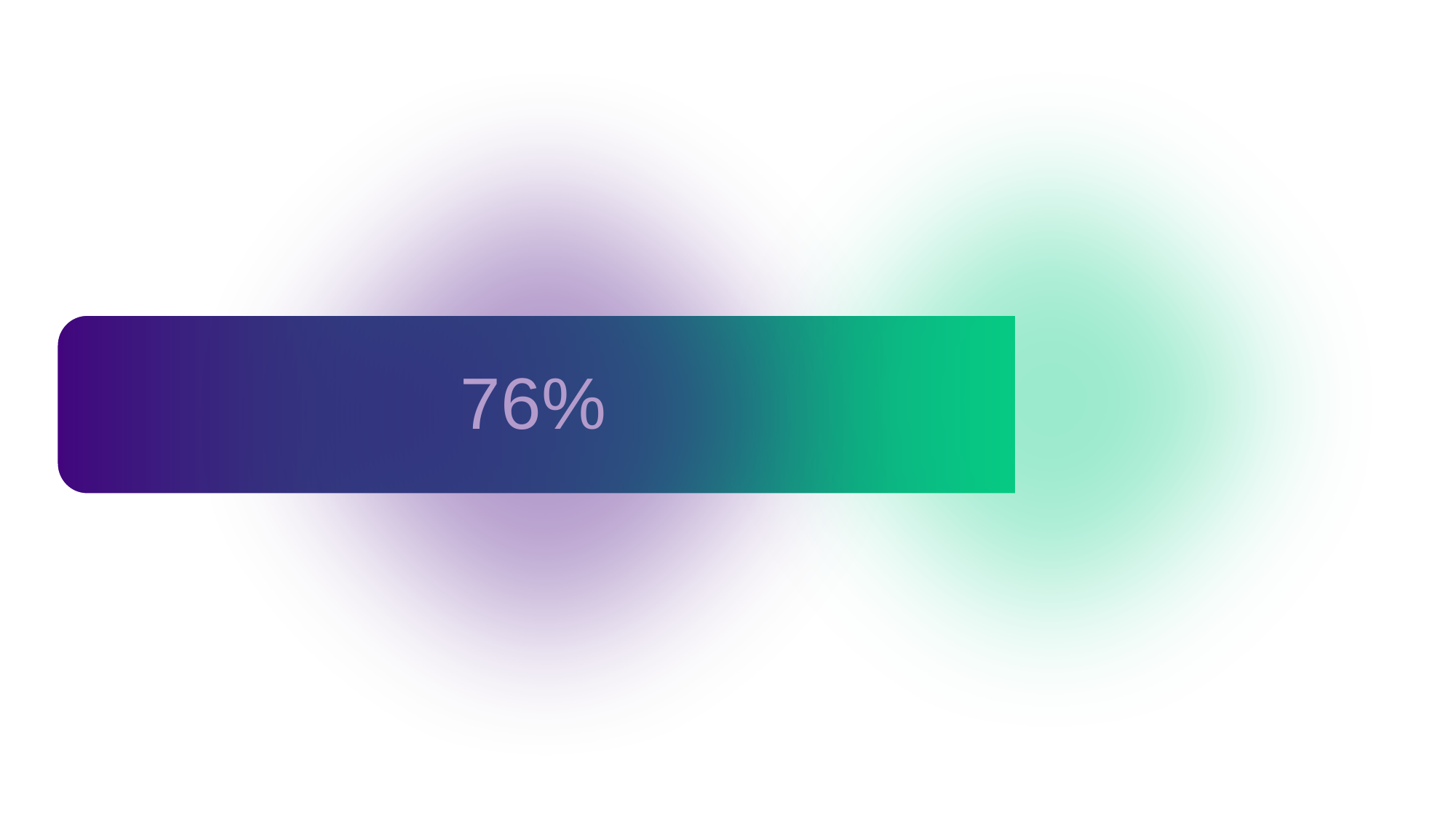

### Chart

| Category | Series 1 | Series 2 |
|---|---|---|
| Category 4 | 0.76 | 0.24 |